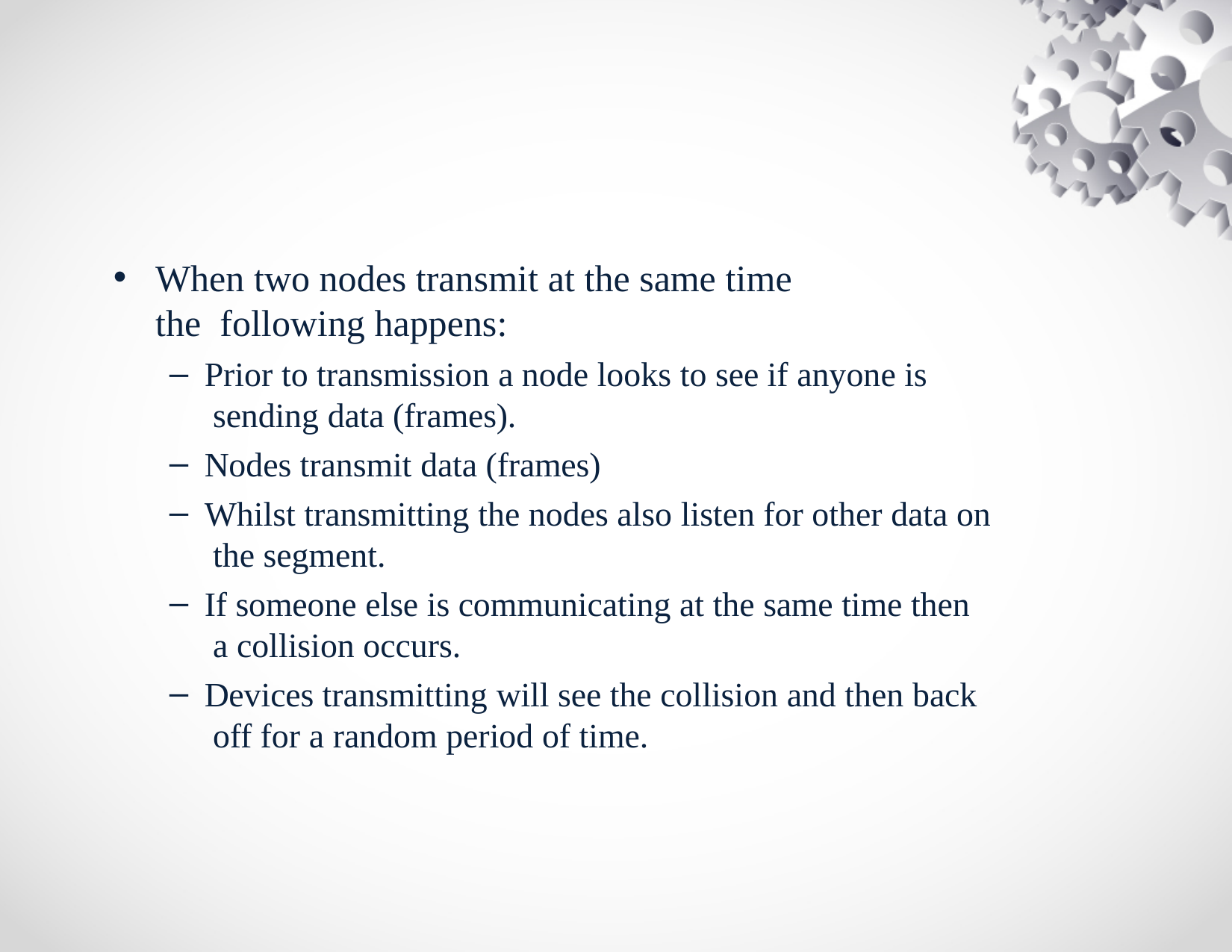

When two nodes transmit at the same time the  following happens:
Prior to transmission a node looks to see if anyone is  sending data (frames).
Nodes transmit data (frames)
Whilst transmitting the nodes also listen for other data on  the segment.
If someone else is communicating at the same time then  a collision occurs.
Devices transmitting will see the collision and then back  off for a random period of time.